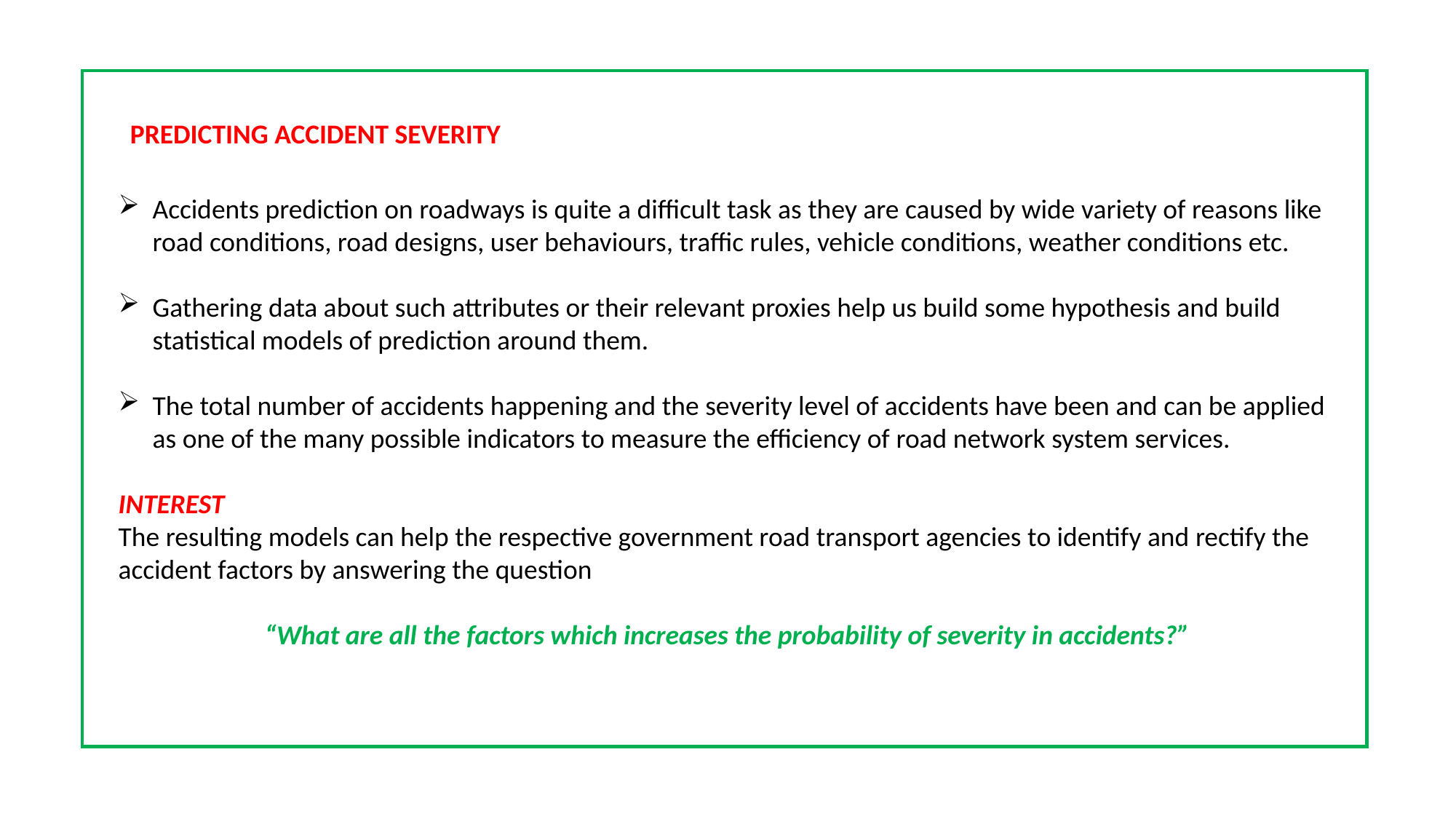

PREDICTING ACCIDENT SEVERITY
Accidents prediction on roadways is quite a difficult task as they are caused by wide variety of reasons like road conditions, road designs, user behaviours, traffic rules, vehicle conditions, weather conditions etc.

Gathering data about such attributes or their relevant proxies help us build some hypothesis and build statistical models of prediction around them.

The total number of accidents happening and the severity level of accidents have been and can be applied as one of the many possible indicators to measure the efficiency of road network system services.

INTEREST
The resulting models can help the respective government road transport agencies to identify and rectify the accident factors by answering the question

“What are all the factors which increases the probability of severity in accidents?”